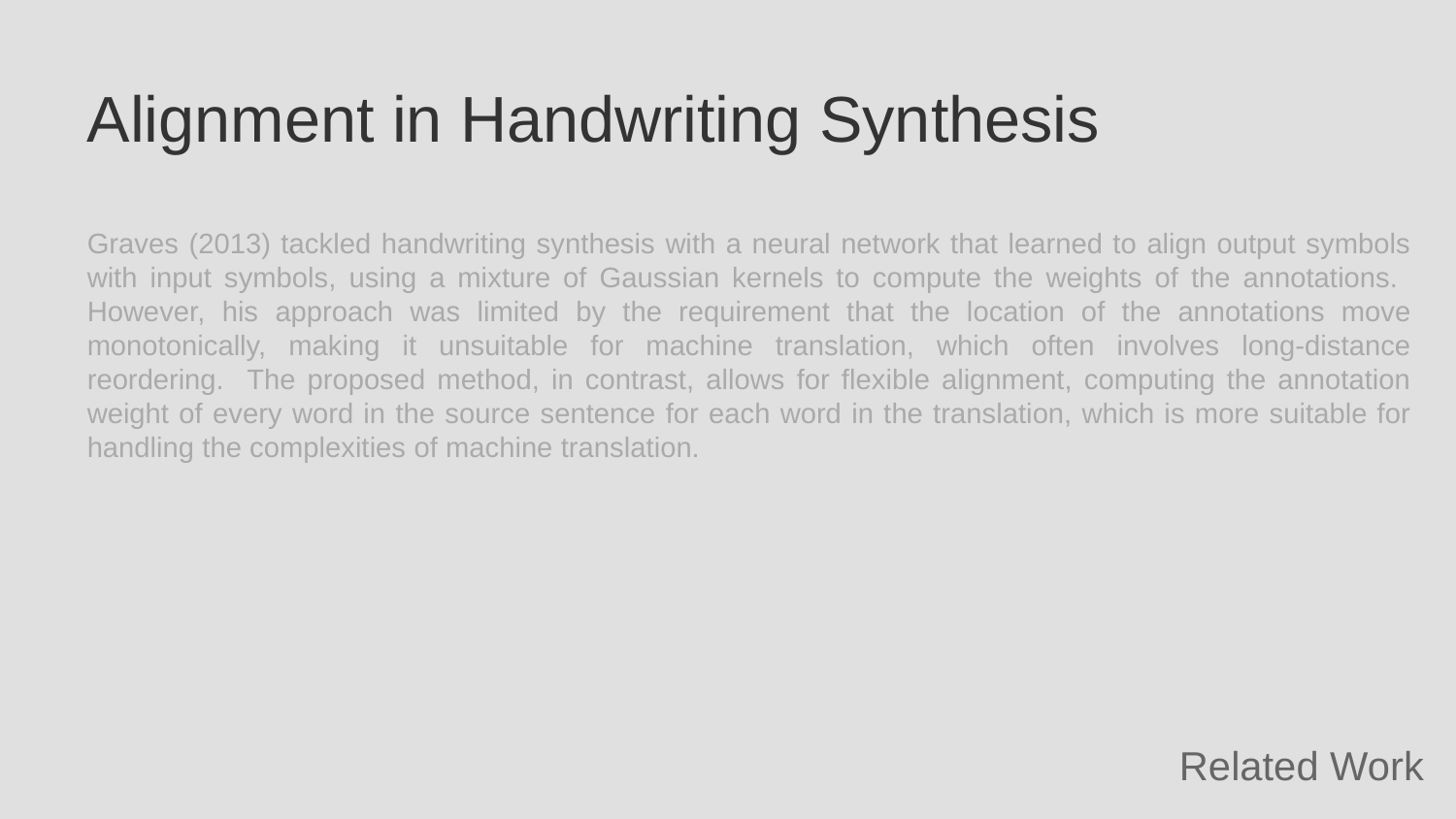

Alignment in Handwriting Synthesis
Graves (2013) tackled handwriting synthesis with a neural network that learned to align output symbols with input symbols, using a mixture of Gaussian kernels to compute the weights of the annotations.  However, his approach was limited by the requirement that the location of the annotations move monotonically, making it unsuitable for machine translation, which often involves long-distance reordering.  The proposed method, in contrast, allows for flexible alignment, computing the annotation weight of every word in the source sentence for each word in the translation, which is more suitable for handling the complexities of machine translation.
Related Work